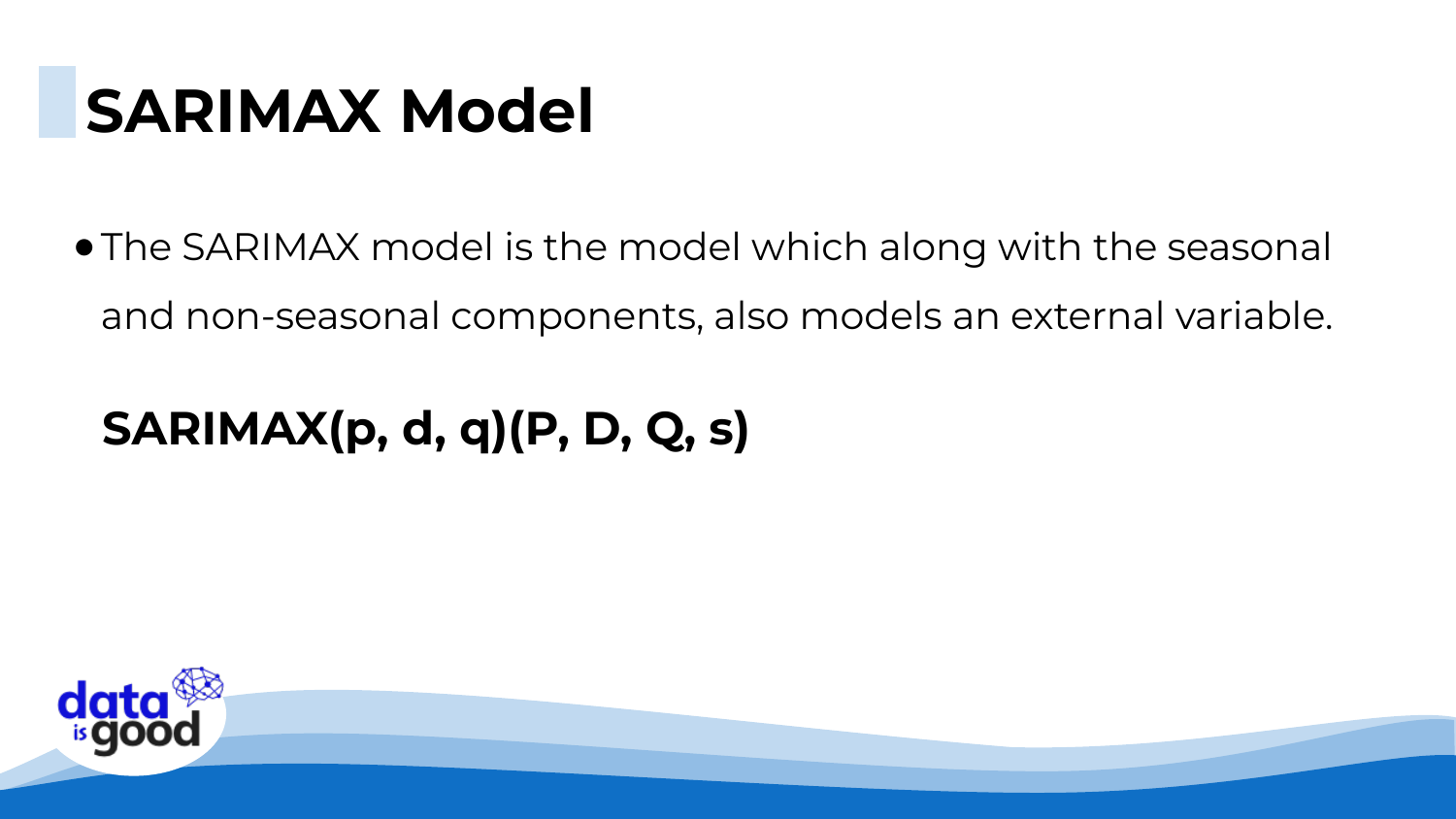

SARIMAX Model
The SARIMAX model is the model which along with the seasonal and non-seasonal components, also models an external variable.

SARIMAX(p, d, q)(P, D, Q, s)